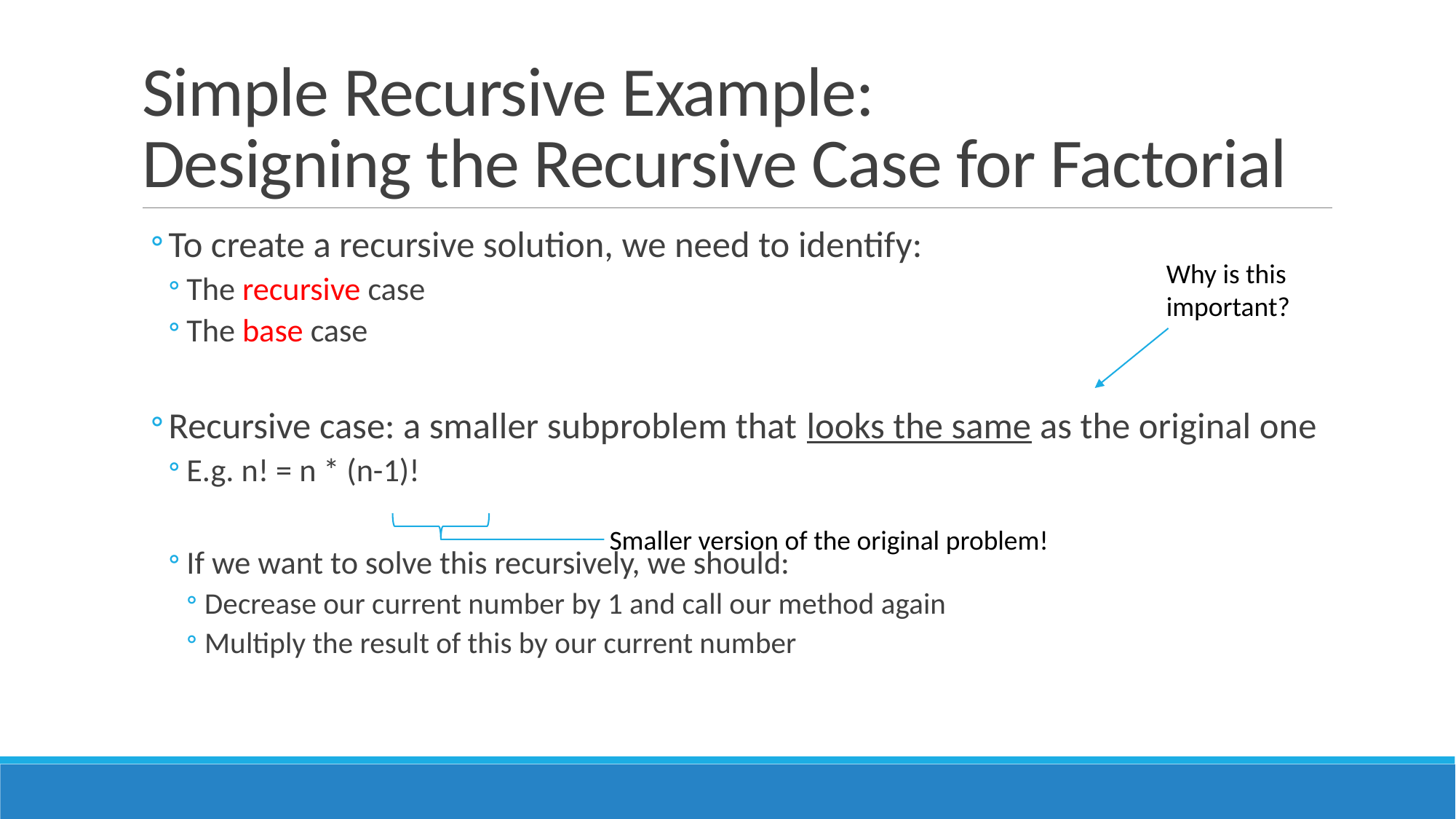

# Simple Recursive Example: Designing the Recursive Case for Factorial
To create a recursive solution, we need to identify:
The recursive case
The base case

Recursive case: a smaller subproblem that looks the same as the original one
E.g. n! = n * (n-1)!

If we want to solve this recursively, we should:
Decrease our current number by 1 and call our method again
Multiply the result of this by our current number
Why is this important?

Smaller version of the original problem!